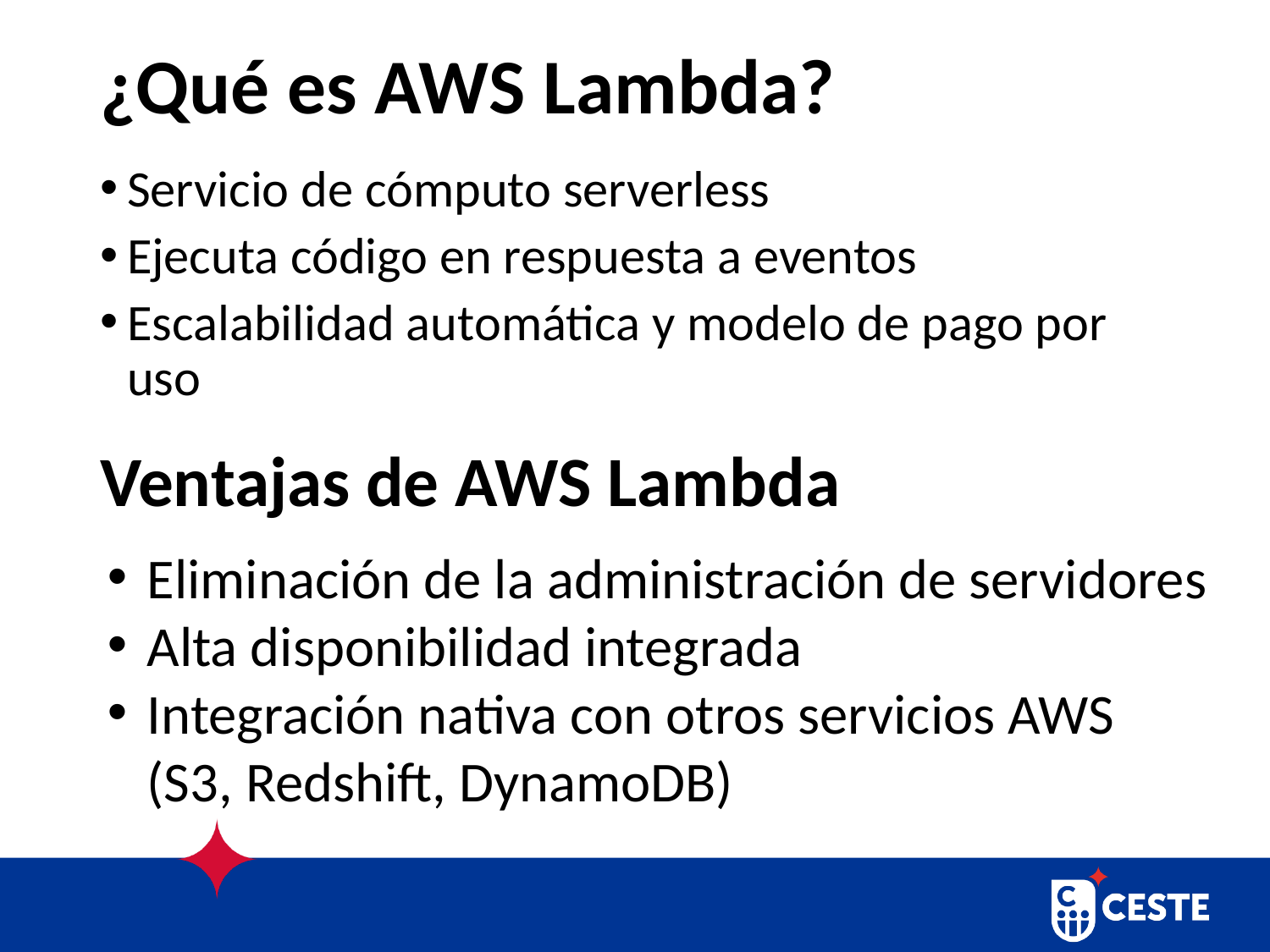

# ¿Qué es AWS Lambda?
Servicio de cómputo serverless
Ejecuta código en respuesta a eventos
Escalabilidad automática y modelo de pago por uso
Ventajas de AWS Lambda
Eliminación de la administración de servidores
Alta disponibilidad integrada
Integración nativa con otros servicios AWS (S3, Redshift, DynamoDB)